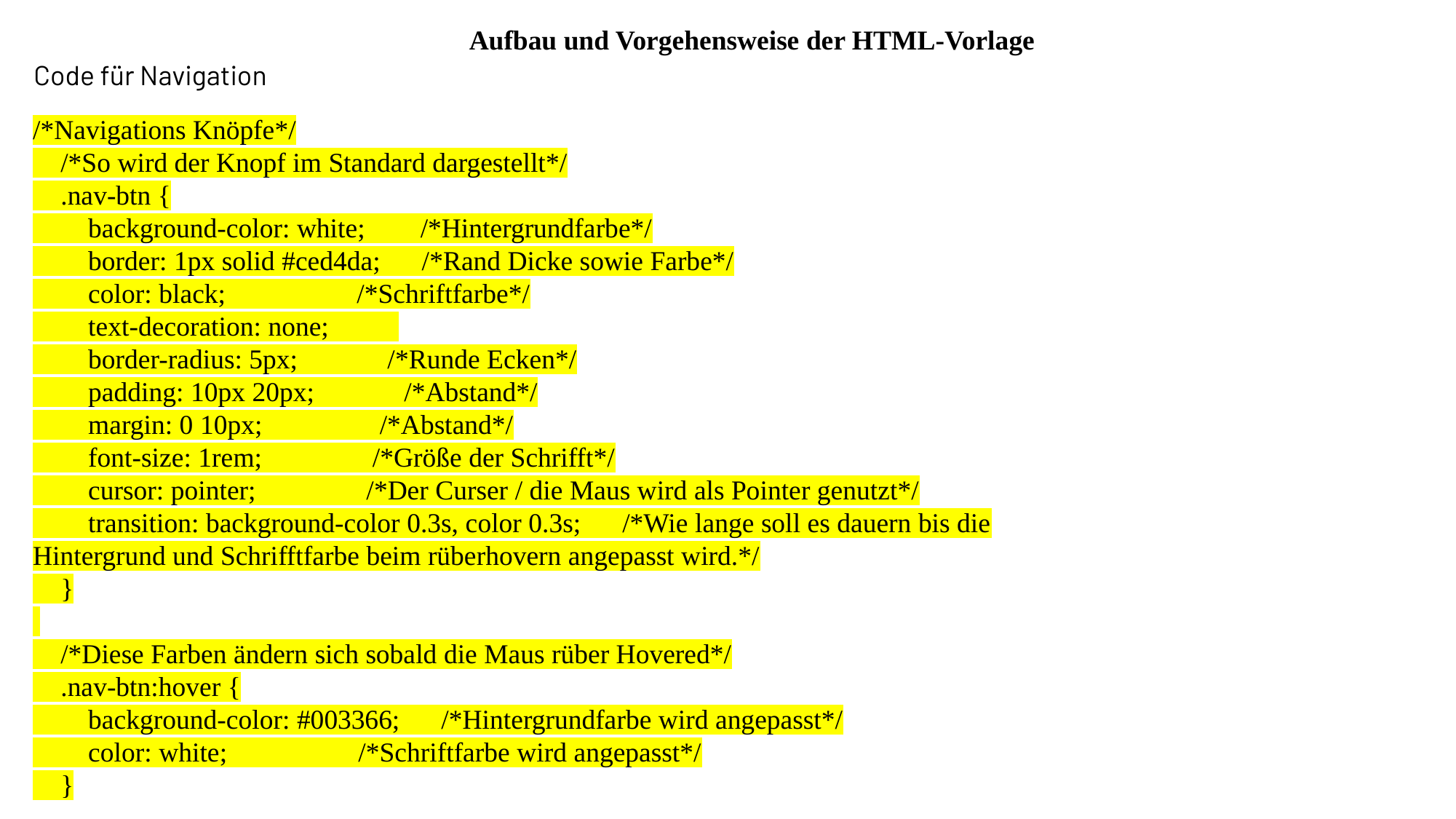

Aufbau und Vorgehensweise der HTML-Vorlage

Code für Navigation

/*Navigations Knöpfe*/
    /*So wird der Knopf im Standard dargestellt*/
    .nav-btn {
        background-color: white;        /*Hintergrundfarbe*/
        border: 1px solid #ced4da;      /*Rand Dicke sowie Farbe*/
        color: black;                   /*Schriftfarbe*/
        text-decoration: none;
        border-radius: 5px;             /*Runde Ecken*/
        padding: 10px 20px;             /*Abstand*/
        margin: 0 10px;                 /*Abstand*/
        font-size: 1rem;                /*Größe der Schrifft*/
        cursor: pointer;                /*Der Curser / die Maus wird als Pointer genutzt*/
        transition: background-color 0.3s, color 0.3s;      /*Wie lange soll es dauern bis die Hintergrund und Schrifftfarbe beim rüberhovern angepasst wird.*/
    }

    /*Diese Farben ändern sich sobald die Maus rüber Hovered*/
    .nav-btn:hover {
        background-color: #003366;      /*Hintergrundfarbe wird angepasst*/
        color: white;                   /*Schriftfarbe wird angepasst*/
    }